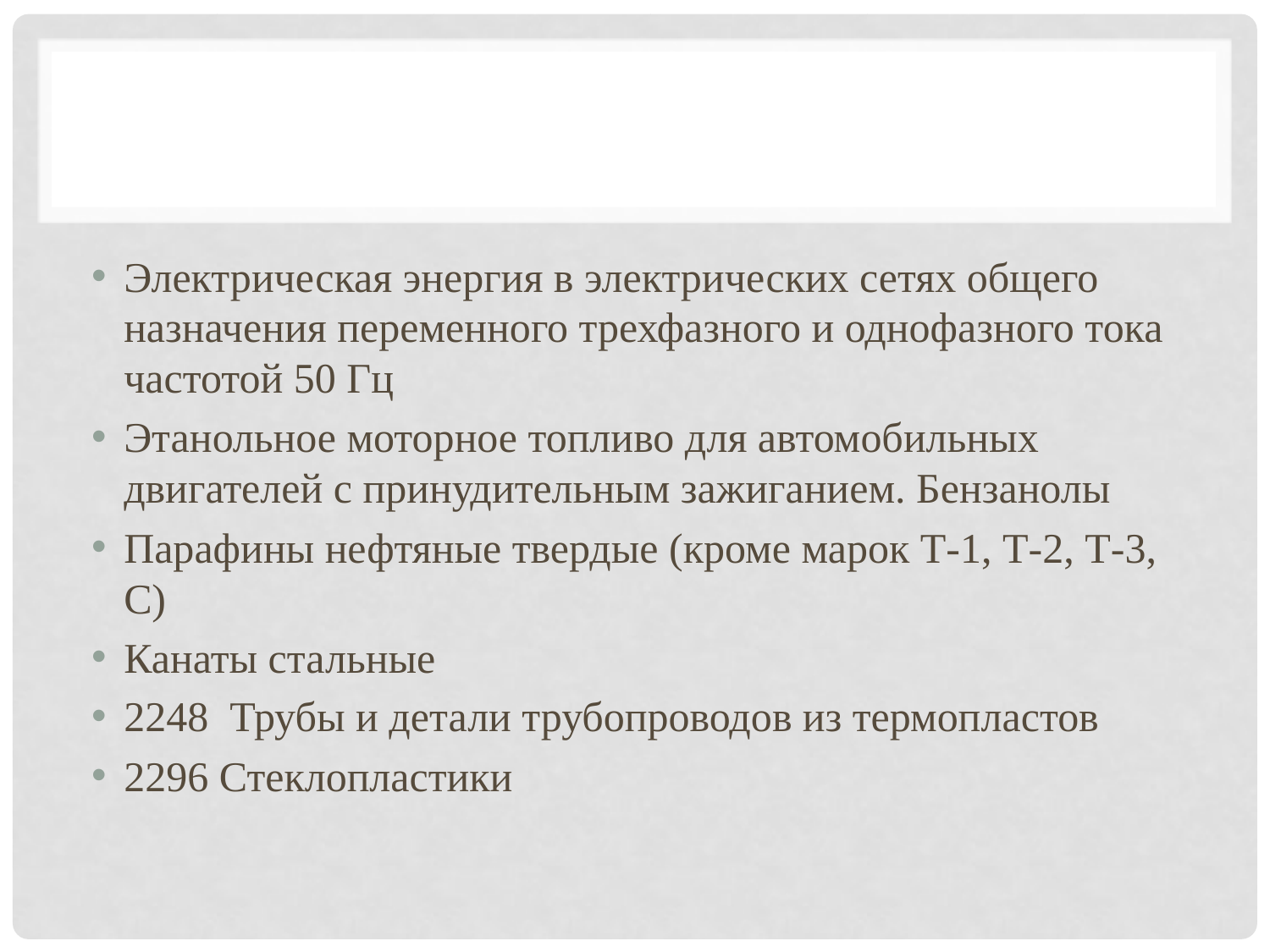

#
Электрическая энергия в электрических сетях общего назначения переменного трехфазного и однофазного тока частотой 50 Гц
Этанольное моторное топливо для автомобильных двигателей с принудительным зажиганием. Бензанолы
Парафины нефтяные твердые (кроме марок Т-1, Т-2, Т-3, С)
Канаты стальные
2248  Трубы и детали трубопроводов из термопластов
2296 Стеклопластики